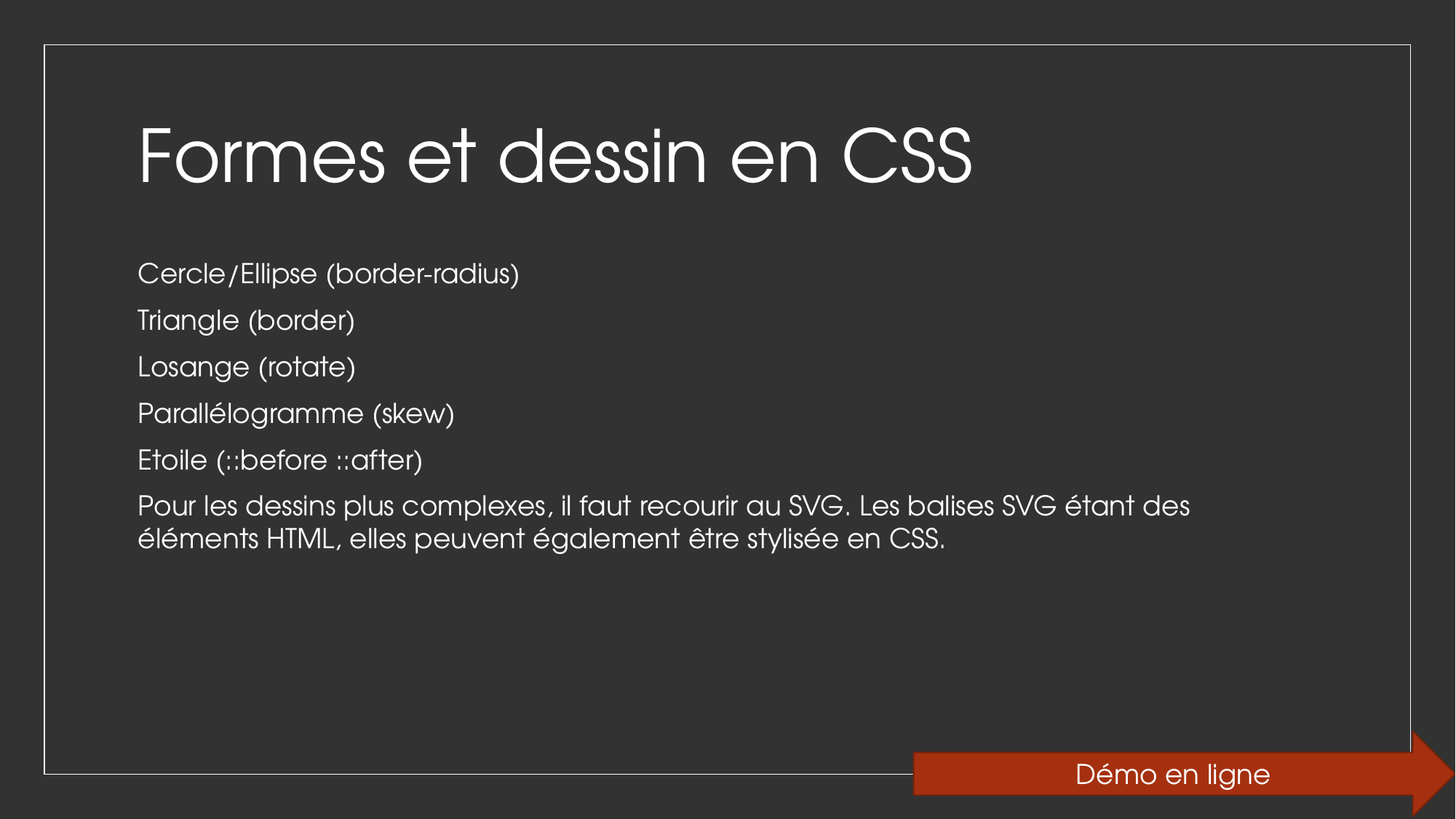

# Formes et dessin en CSS
Cercle/Ellipse (border-radius)
Triangle (border)
Losange (rotate)
Parallélogramme (skew)
Etoile (::before ::after)
Pour les dessins plus complexes, il faut recourir au SVG. Les balises SVG étant des éléments HTML, elles peuvent également être stylisée en CSS.
Démo en ligne